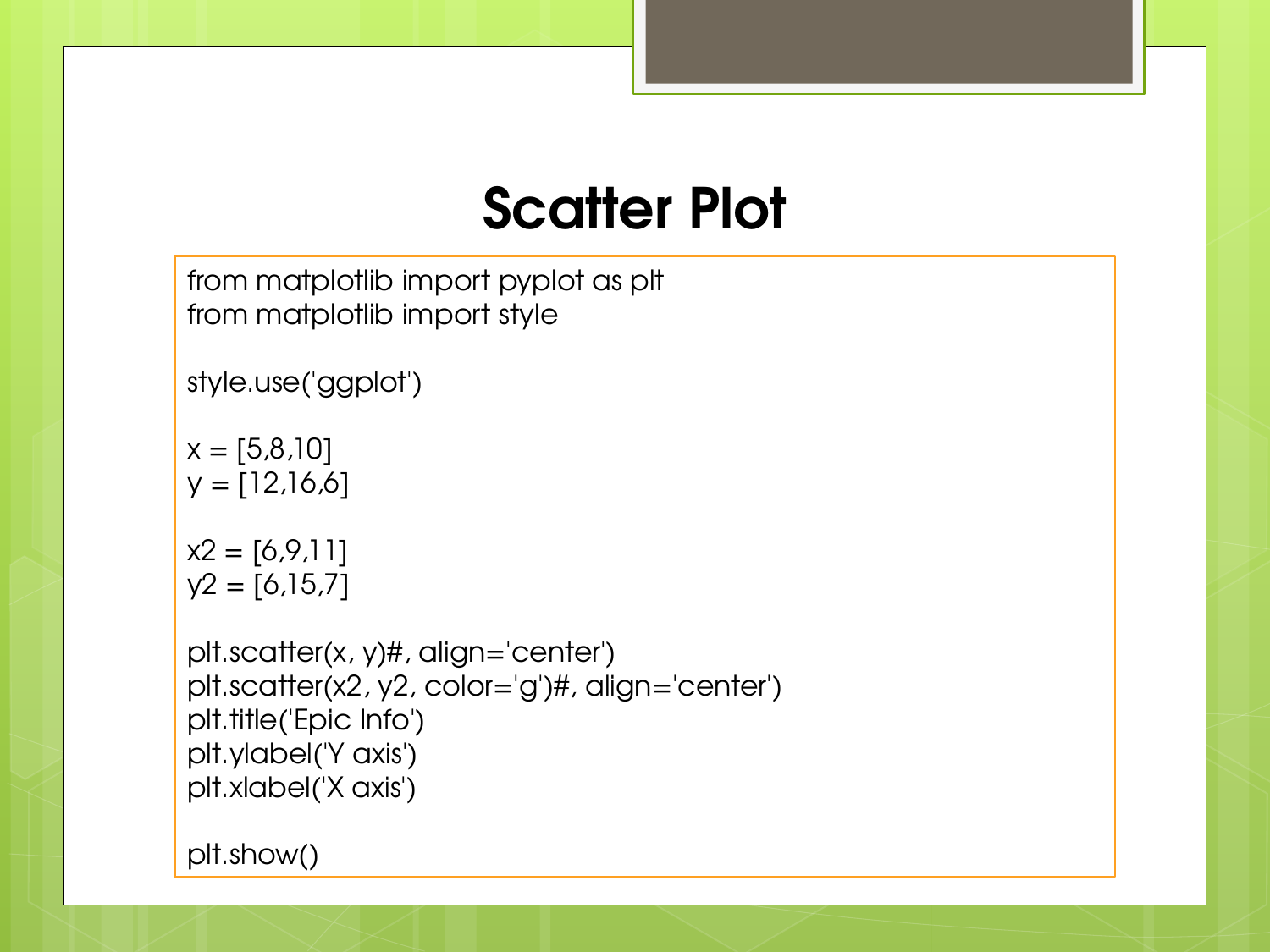

Scatter Plot
from matplotlib import pyplot as plt
from matplotlib import style

style.use('ggplot')

x = [5,8,10]
y = [12,16,6]

x2 = [6,9,11]
y2 = [6,15,7]

plt.scatter(x, y)#, align='center')
plt.scatter(x2, y2, color='g')#, align='center')
plt.title('Epic Info')
plt.ylabel('Y axis')
plt.xlabel('X axis')

plt.show()